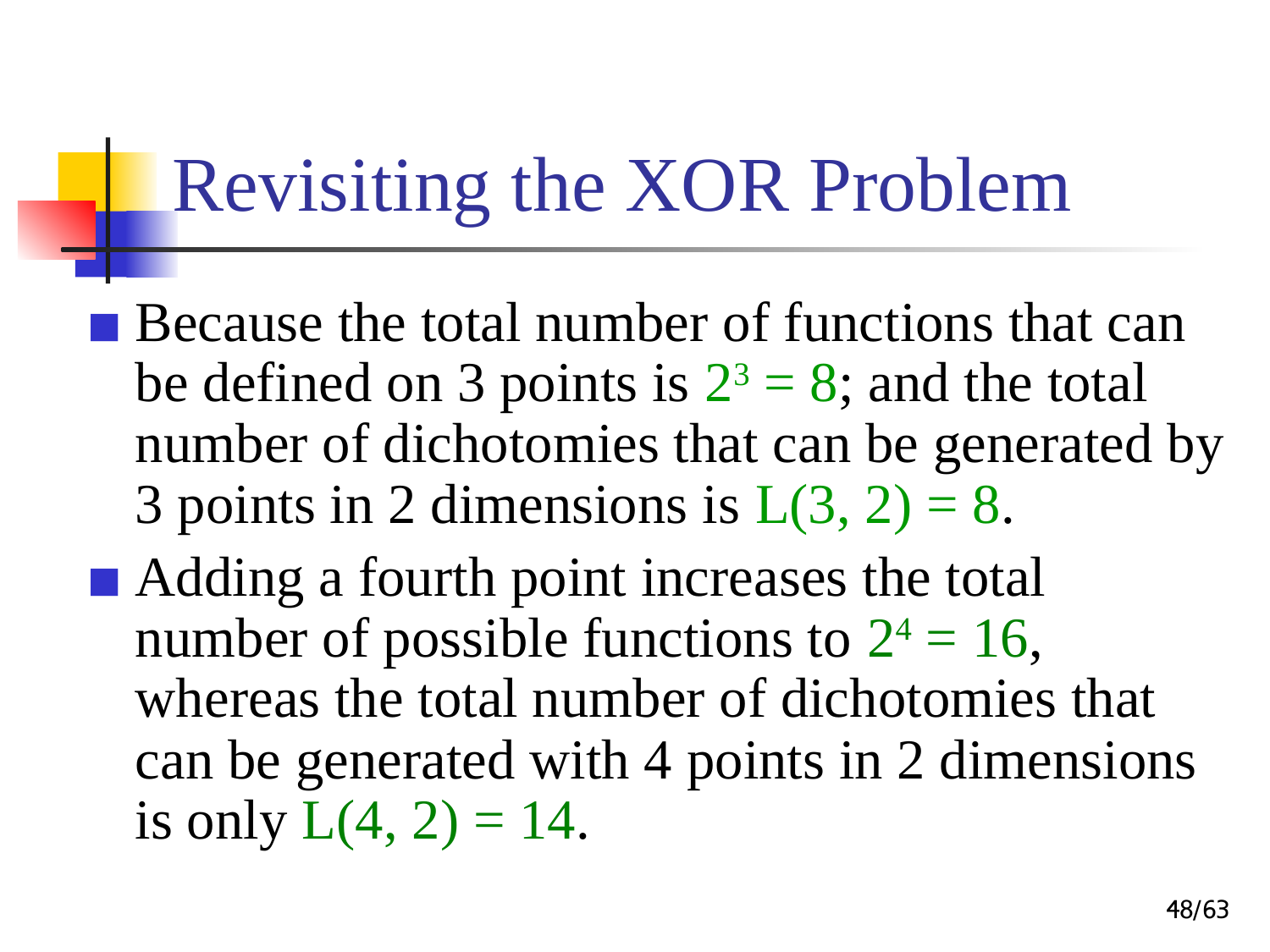

# Revisiting the XOR Problem
Because the total number of functions that can be defined on 3 points is 23 = 8; and the total number of dichotomies that can be generated by 3 points in 2 dimensions is L(3, 2) = 8.
Adding a fourth point increases the total number of possible functions to 24 = 16, whereas the total number of dichotomies that can be generated with 4 points in 2 dimensions is only L(4, 2) = 14.
48/63